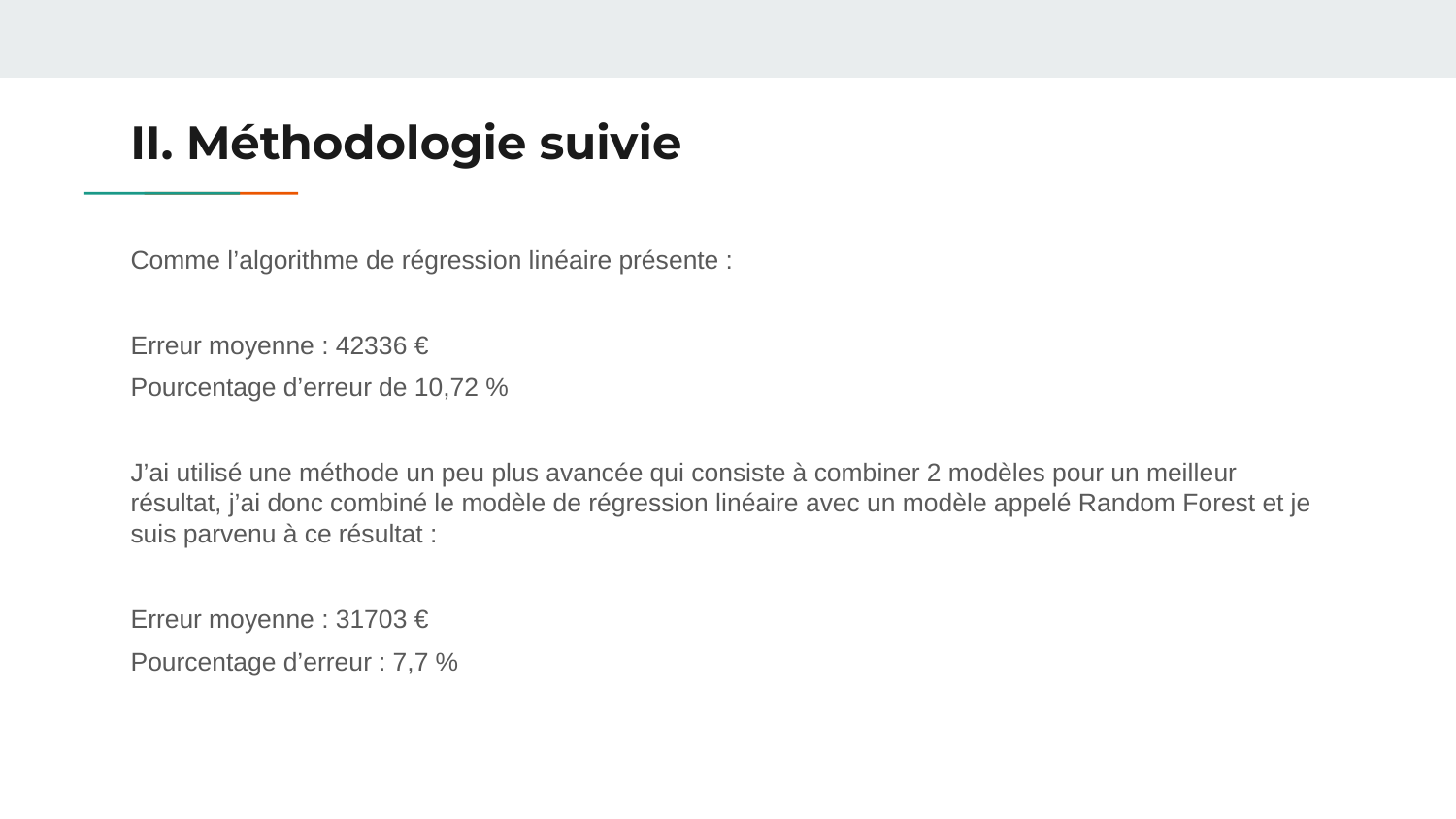

# II. Méthodologie suivie

Comme l’algorithme de régression linéaire présente :

Erreur moyenne : 42336 €
Pourcentage d’erreur de 10,72 %

J’ai utilisé une méthode un peu plus avancée qui consiste à combiner 2 modèles pour un meilleur résultat, j’ai donc combiné le modèle de régression linéaire avec un modèle appelé Random Forest et je suis parvenu à ce résultat :

Erreur moyenne : 31703 €
Pourcentage d’erreur : 7,7 %